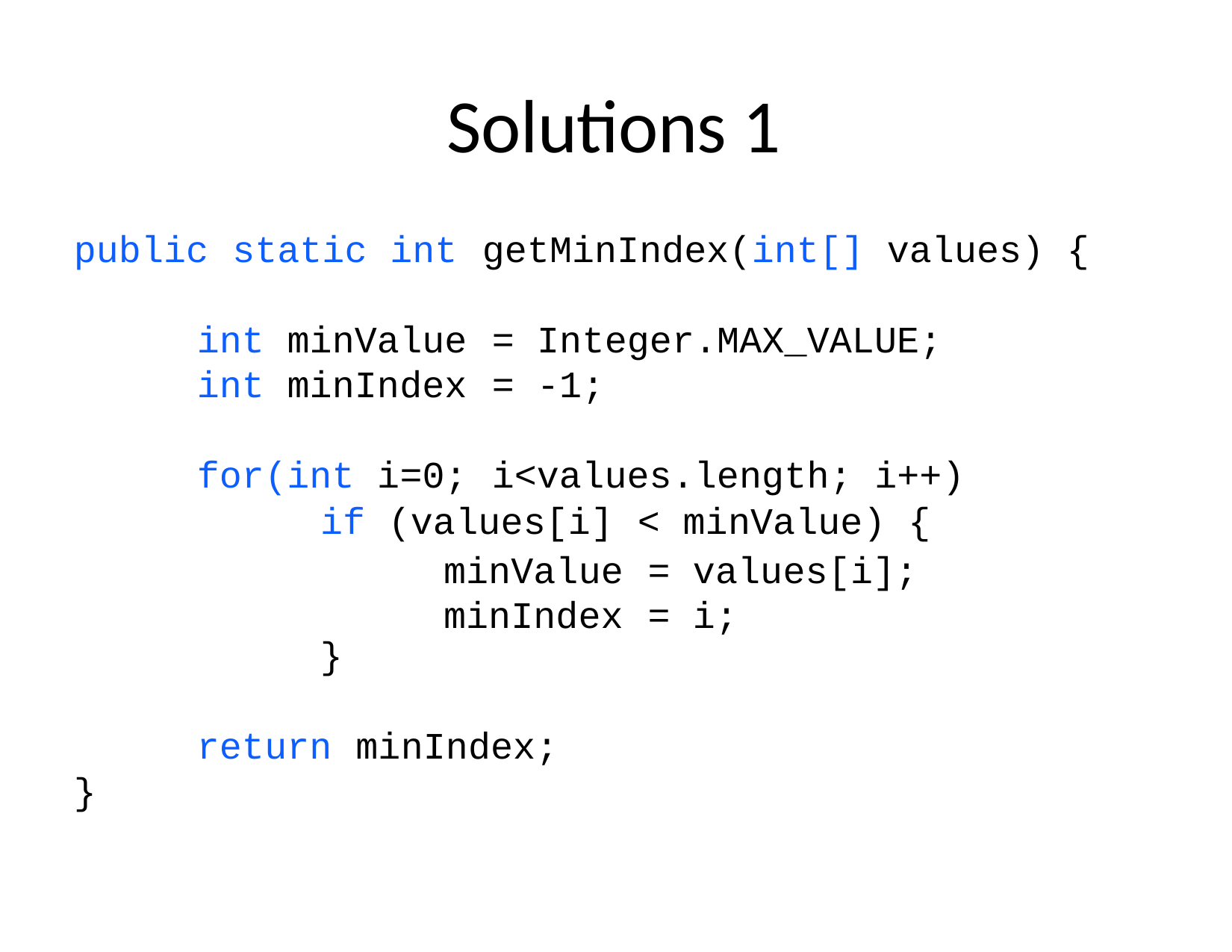

# Solutions 1
public
static int
getMinIndex(int[] values) {
int minValue
int minIndex
= Integer.MAX_VALUE;
= -1;
for(int i=0;
i<values.length; i++)
| if | (values[i] | < | minValue) { |
| --- | --- | --- | --- |
|  | minValue | = | values[i]; |
|  | minIndex | = | i; |
}
return
minIndex;
}